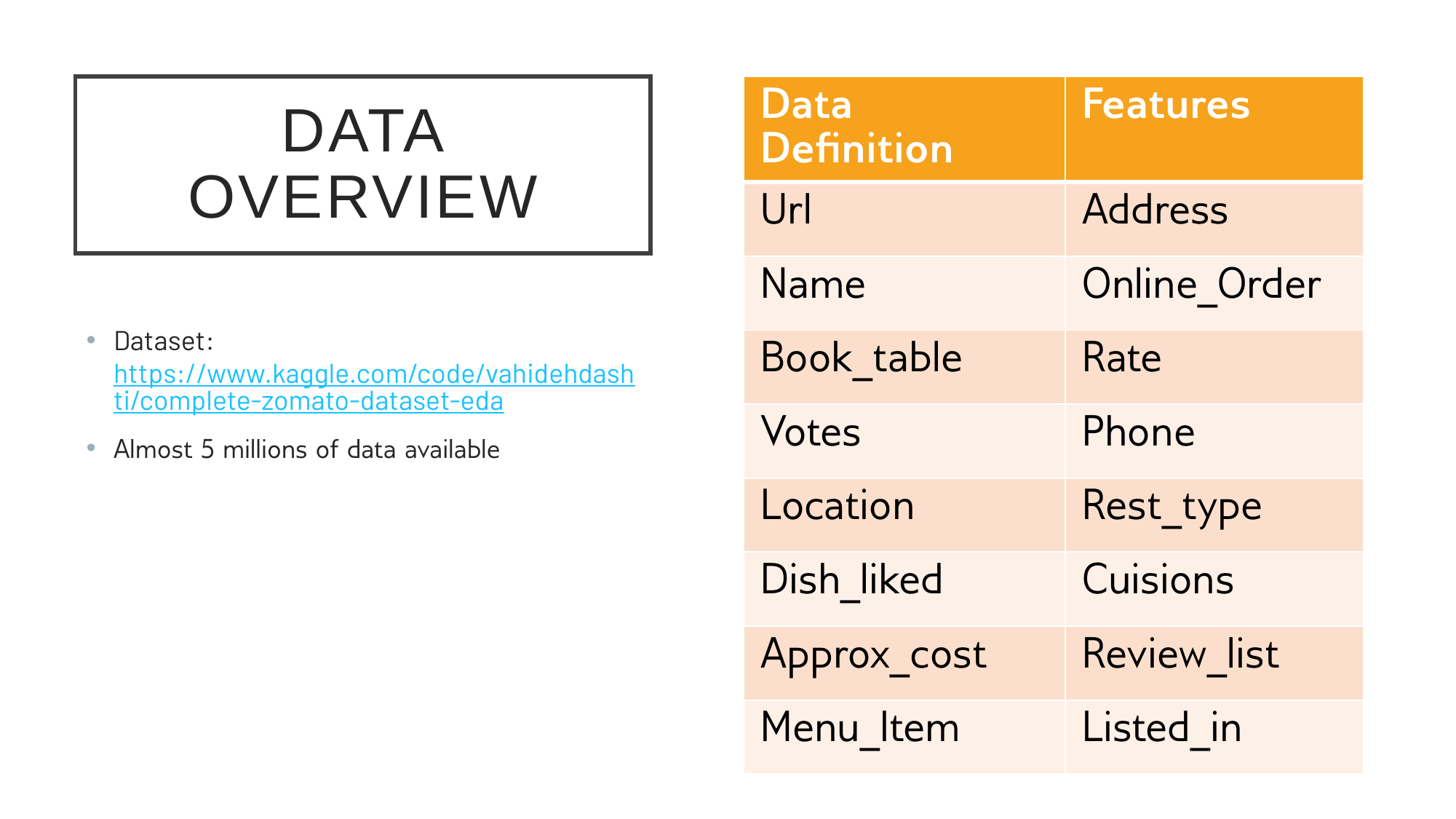

# Data Overview
| Data Definition | Features |
| --- | --- |
| Url | Address |
| Name | Online\_Order |
| Book\_table | Rate |
| Votes | Phone |
| Location | Rest\_type |
| Dish\_liked | Cuisions |
| Approx\_cost | Review\_list |
| Menu\_Item | Listed\_in |
Dataset: https://www.kaggle.com/code/vahidehdashti/complete-zomato-dataset-eda
Almost 5 millions of data available